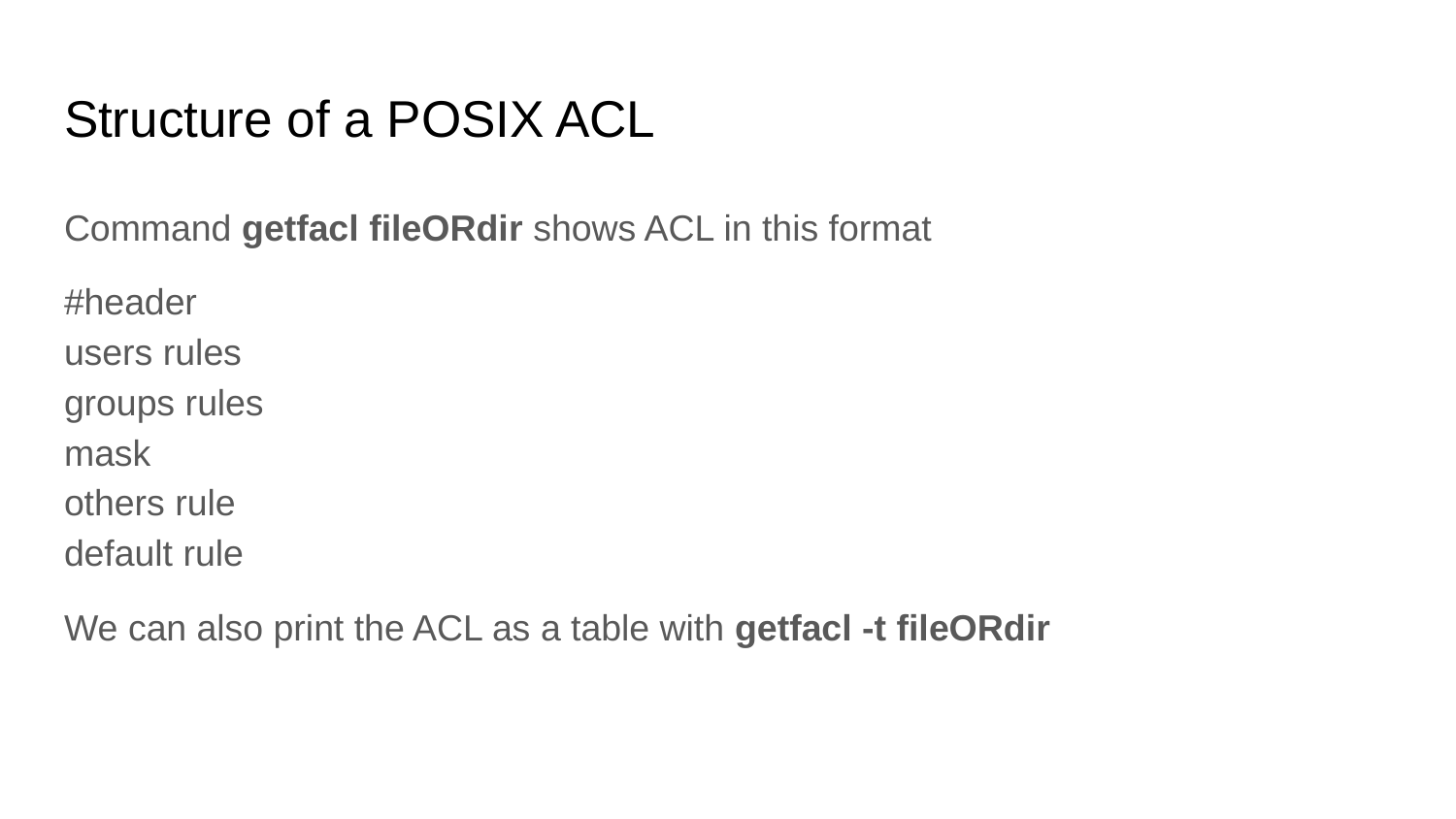

# Structure of a POSIX ACL
Command getfacl fileORdir shows ACL in this format
#header
users rules
groups rules
mask
others rule
default rule
We can also print the ACL as a table with getfacl -t fileORdir